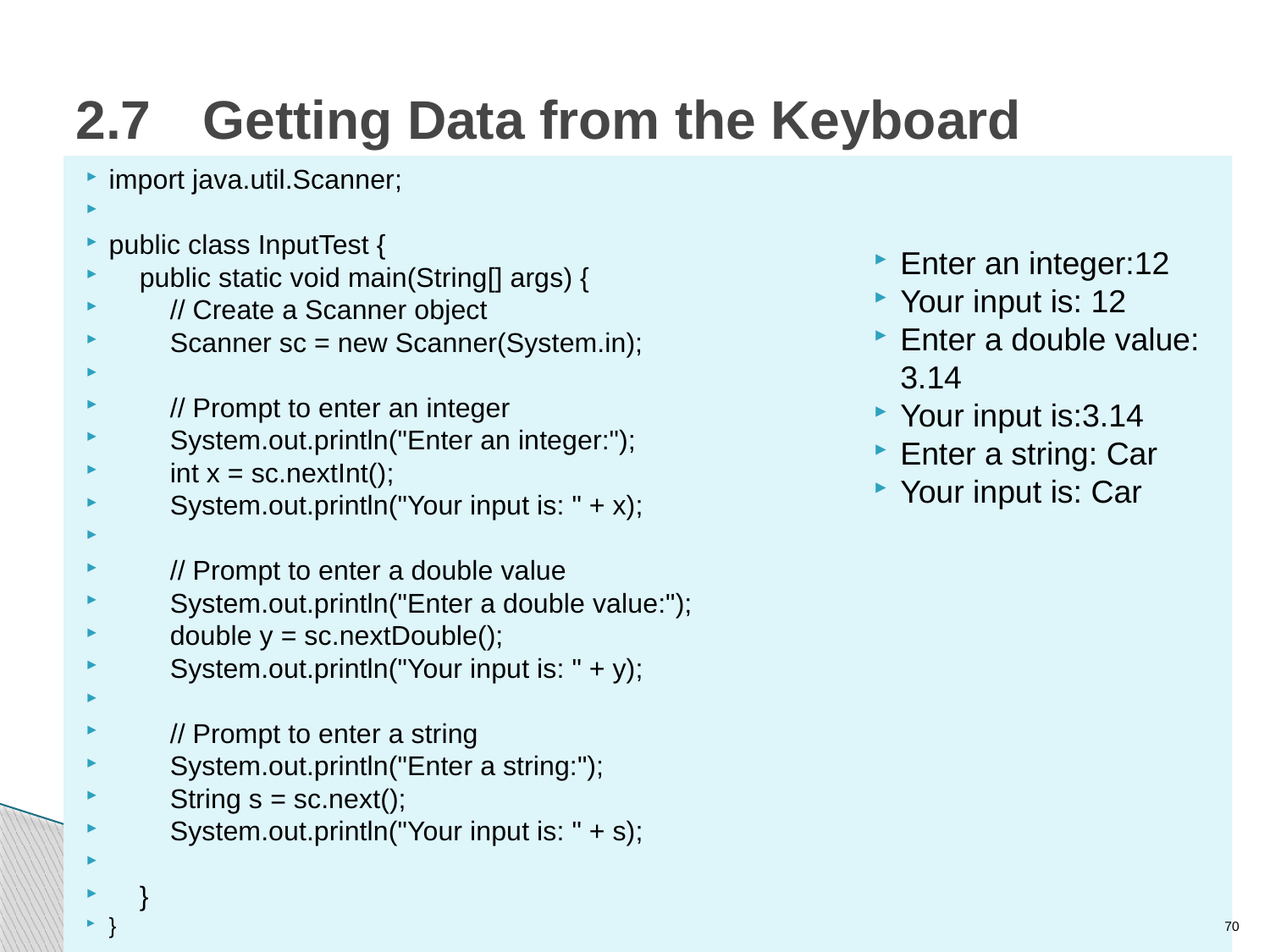

# 2.7	Getting Data from the Keyboard
import java.util.Scanner;

public class InputTest {
    public static void main(String[] args) {
        // Create a Scanner object
        Scanner sc = new Scanner(System.in);

        // Prompt to enter an integer
        System.out.println("Enter an integer:");
        int x = sc.nextInt();
        System.out.println("Your input is: " + x);

        // Prompt to enter a double value
        System.out.println("Enter a double value:");
        double y = sc.nextDouble();
        System.out.println("Your input is: " + y);

        // Prompt to enter a string
        System.out.println("Enter a string:");
        String s = sc.next();
        System.out.println("Your input is: " + s);

    }
}
Enter an integer:12
Your input is: 12
Enter a double value: 3.14
Your input is:3.14
Enter a string: Car
Your input is: Car

70